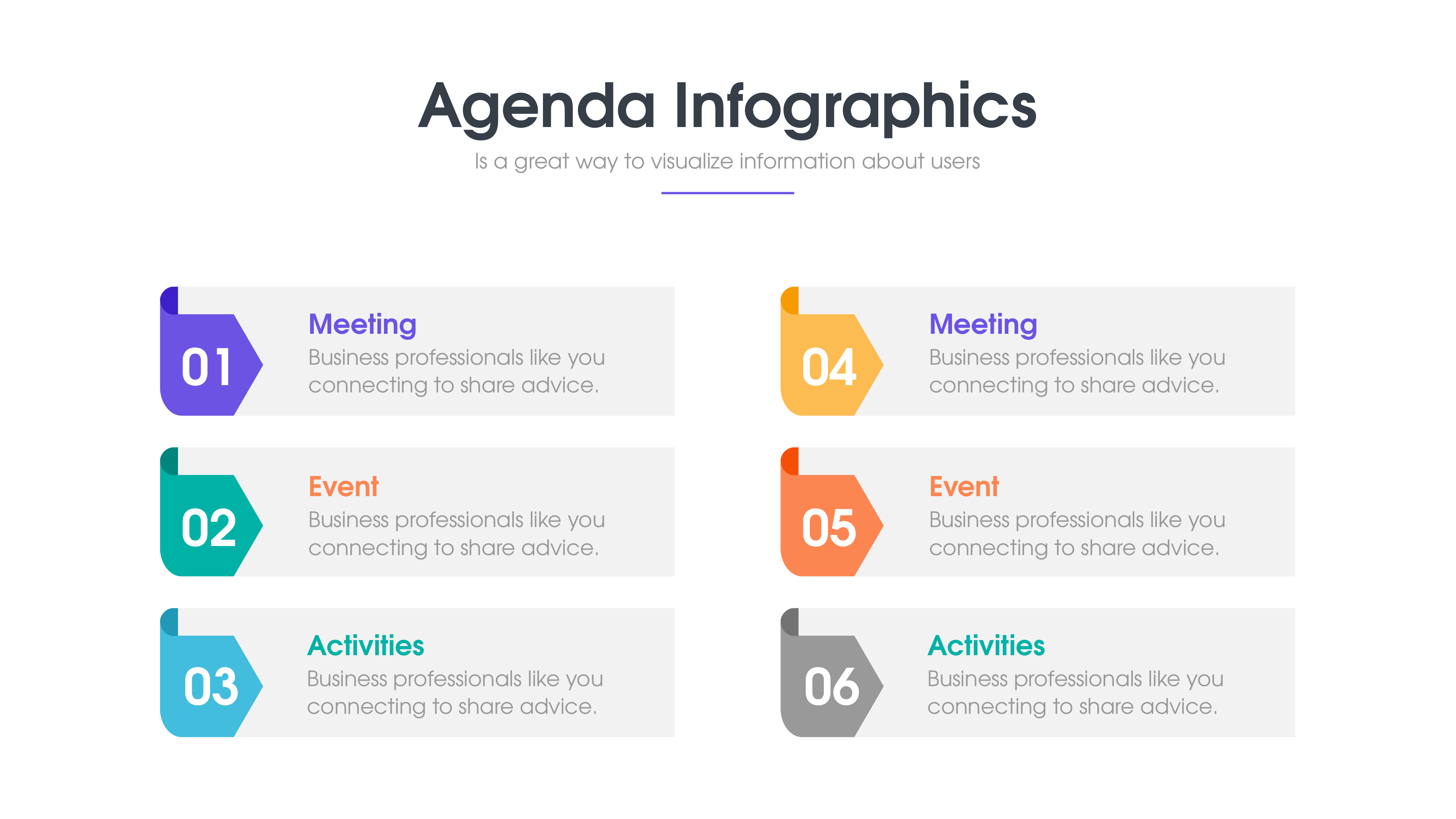

Agenda Infographics
Is a great way to visualize information about users

Meeting
Meeting
01
04
Business professionals like you connecting to share advice.
Business professionals like you connecting to share advice.

Event
Event
02
05
Business professionals like you connecting to share advice.
Business professionals like you connecting to share advice.

Activities
Activities
03
06
Business professionals like you connecting to share advice.
Business professionals like you connecting to share advice.